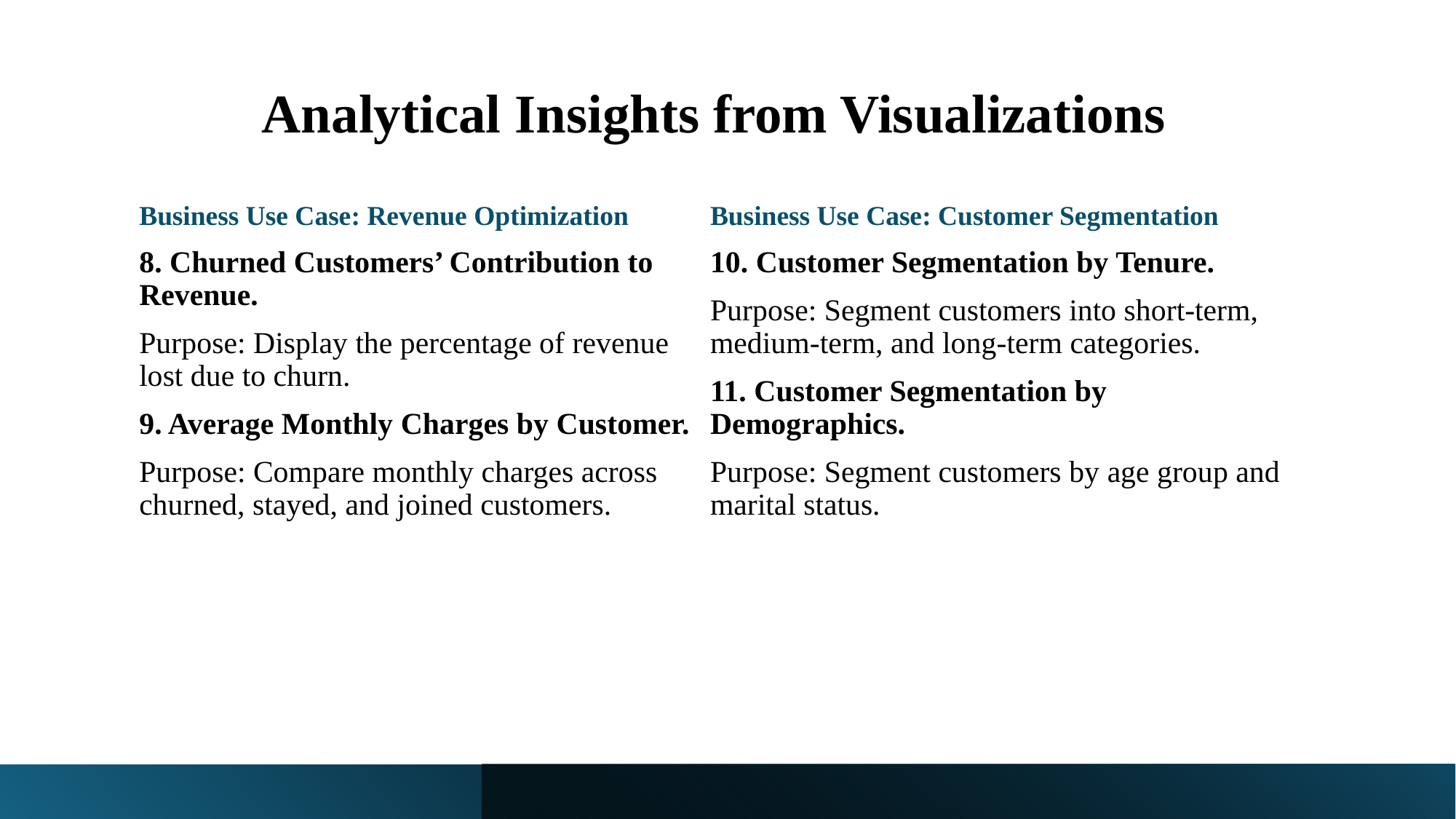

# Analytical Insights from Visualizations
Business Use Case: Revenue Optimization
8. Churned Customers’ Contribution to Revenue.
Purpose: Display the percentage of revenue lost due to churn.
9. Average Monthly Charges by Customer.
Purpose: Compare monthly charges across churned, stayed, and joined customers.
Business Use Case: Customer Segmentation
10. Customer Segmentation by Tenure.
Purpose: Segment customers into short-term, medium-term, and long-term categories.
11. Customer Segmentation by Demographics.
Purpose: Segment customers by age group and marital status.